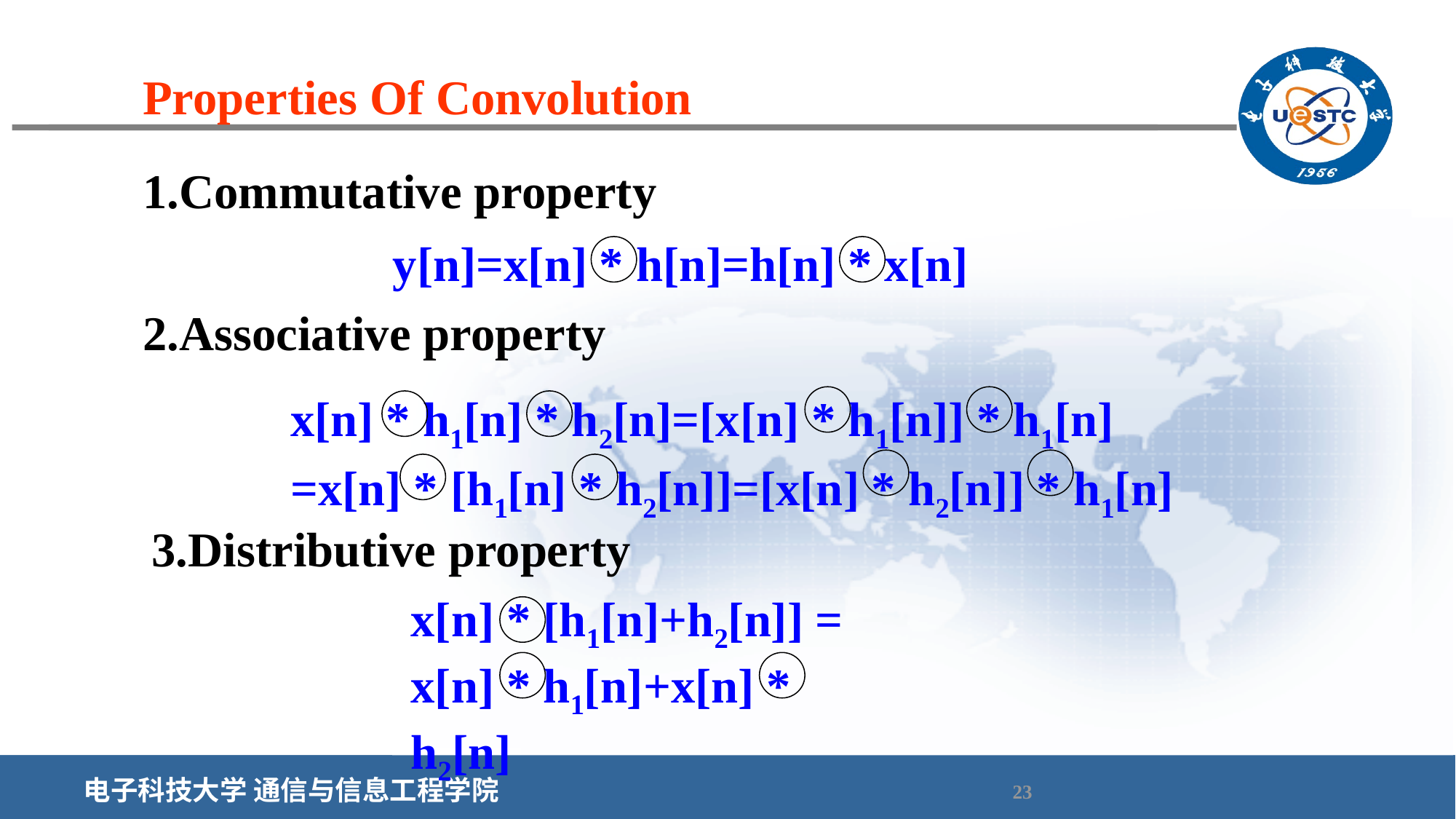

# Properties Of Convolution
1.Commutative property
y[n]=x[n] * h[n]=h[n] * x[n]

2.Associative property
x[n] * h1[n] * h2[n]=[x[n] * h1[n]] * h1[n]
=x[n] * [h1[n] * h2[n]]=[x[n] * h2[n]] * h1[n]

3.Distributive property
x[n] * [h1[n]+h2[n]] = x[n] * h1[n]+x[n] * h2[n]